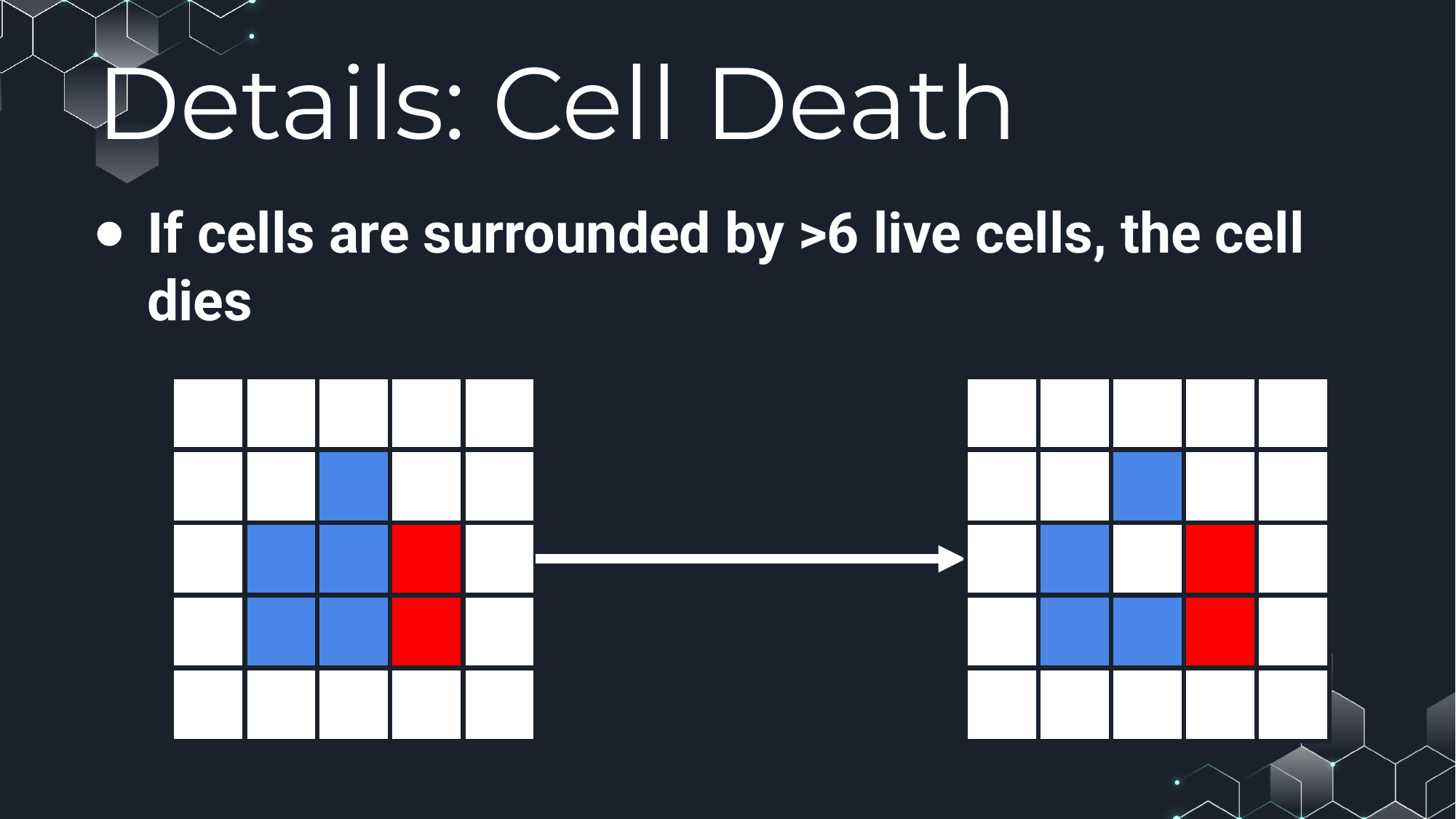

# Details: Cell Death
If cells are surrounded by >6 live cells, the cell dies